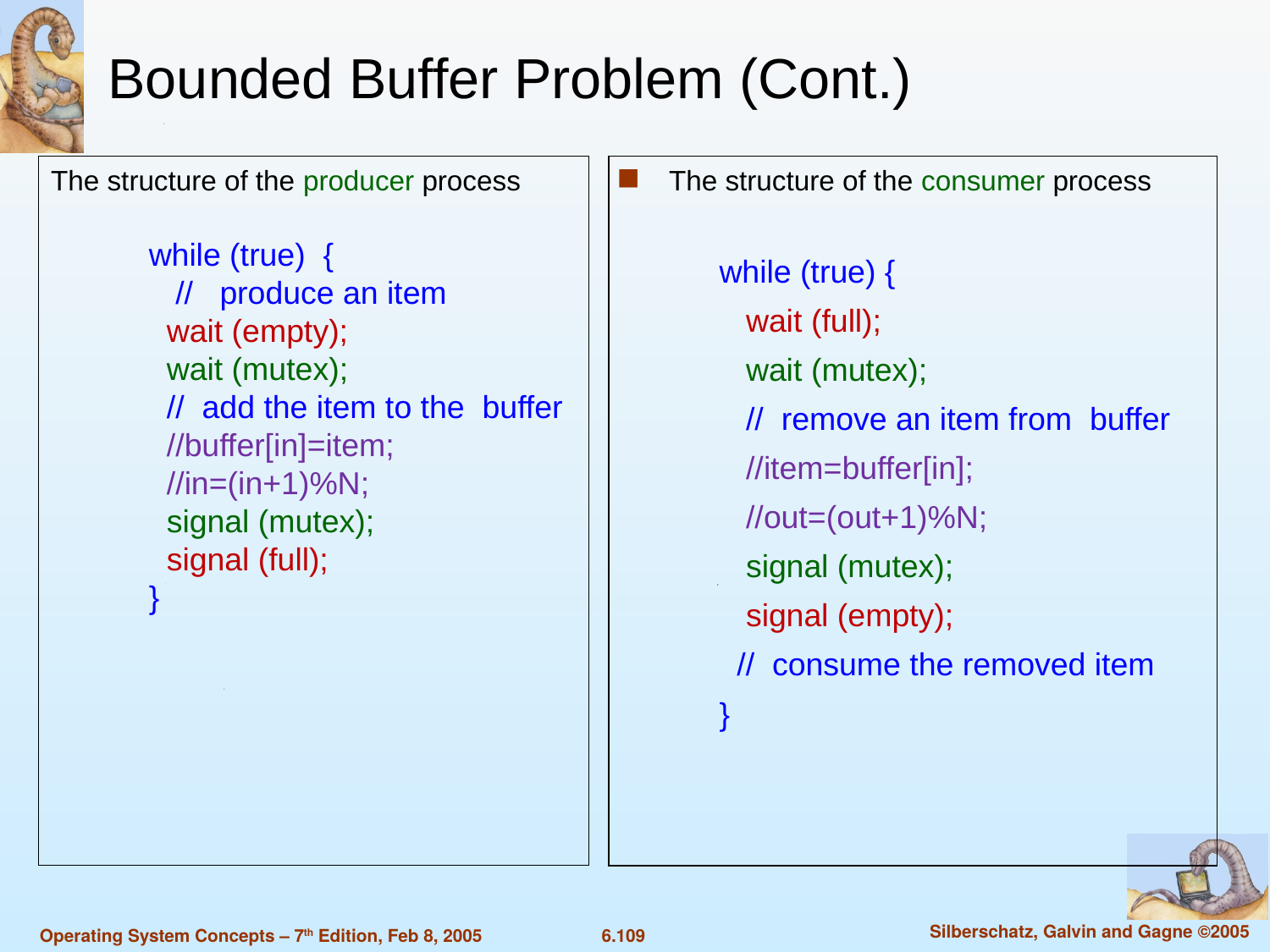

Bounded Buffer Problem (Cont.)
The structure of the producer process

           while (true)  {
              //   produce an item
             wait (empty);
             wait (mutex);
             //  add the item to the  buffer
             //buffer[in]=item;
             //in=(in+1)%N;
             signal (mutex);
             signal (full);
           }
The structure of the consumer process

           while (true) {
              wait (full);
              wait (mutex);
              //  remove an item from  buffer
              //item=buffer[in];
              //out=(out+1)%N;
              signal (mutex);
              signal (empty);
             //  consume the removed item
           }